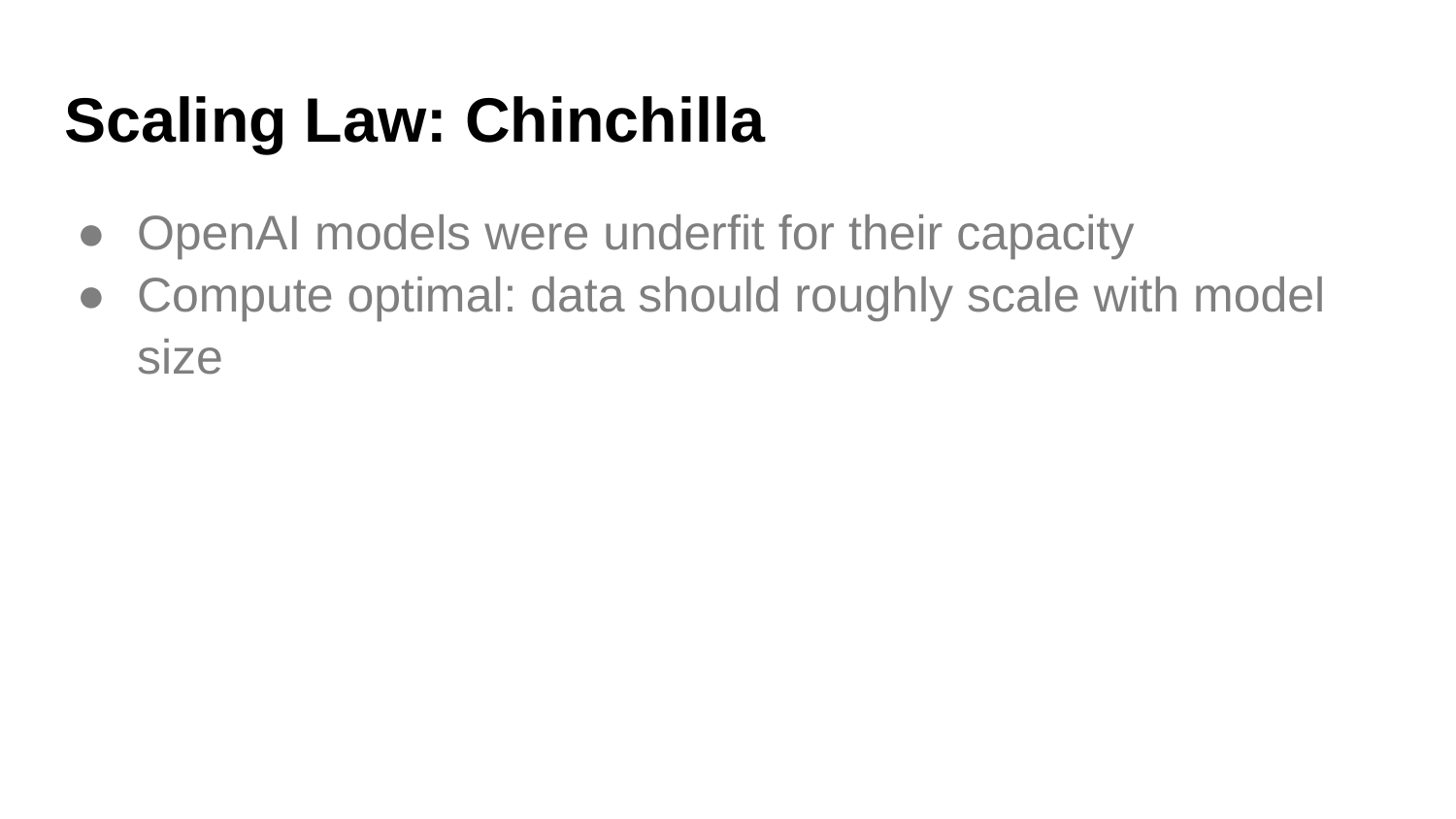

# Scaling Law: Chinchilla
OpenAI models were underfit for their capacity
Compute optimal: data should roughly scale with model size